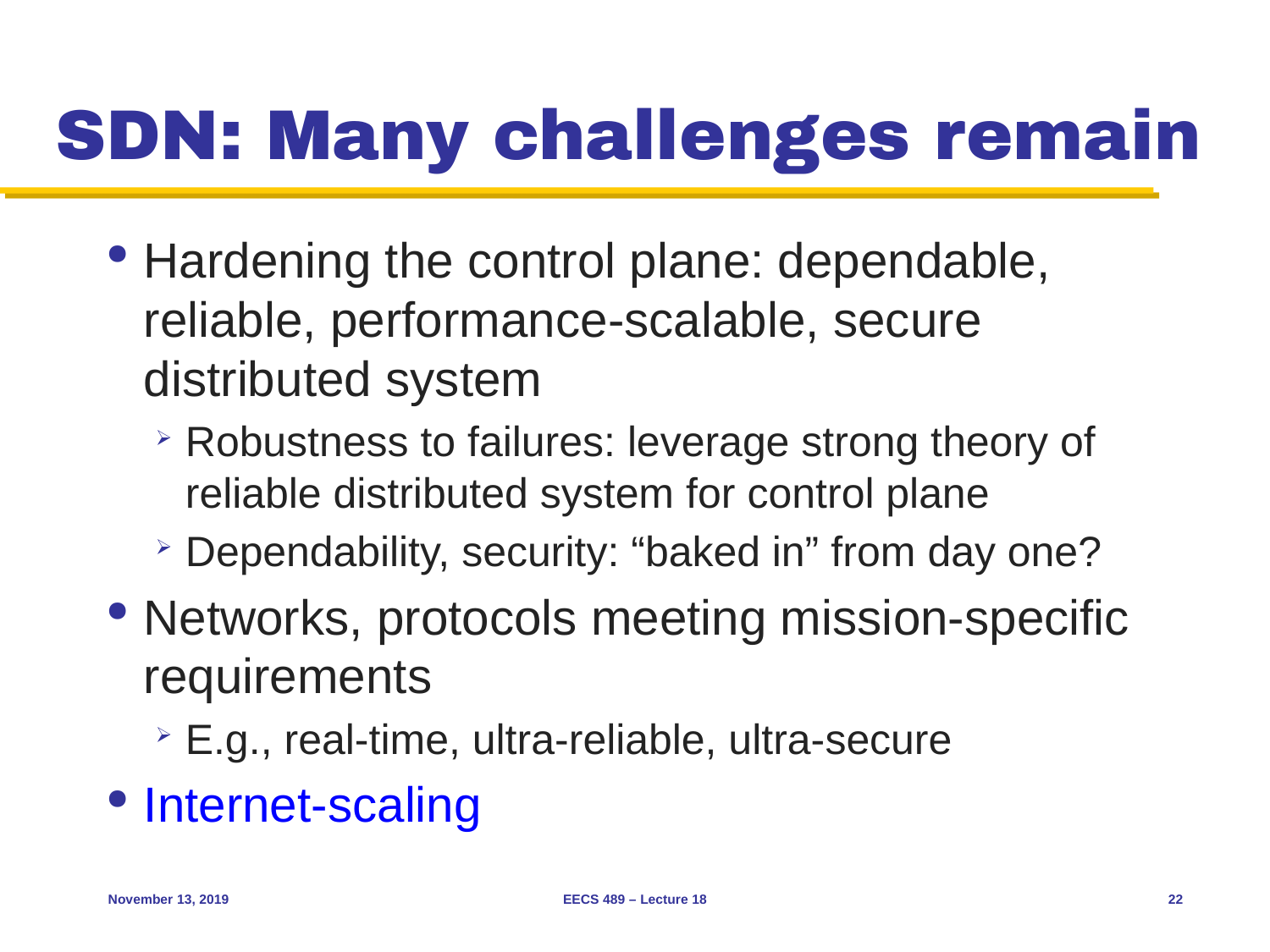

# SDN: Many challenges remain
Hardening the control plane: dependable, reliable, performance-scalable, secure distributed system
Robustness to failures: leverage strong theory of reliable distributed system for control plane
Dependability, security: “baked in” from day one?
Networks, protocols meeting mission-specific requirements
E.g., real-time, ultra-reliable, ultra-secure
Internet-scaling

November 13, 2019
EECS 489 – Lecture 18
22